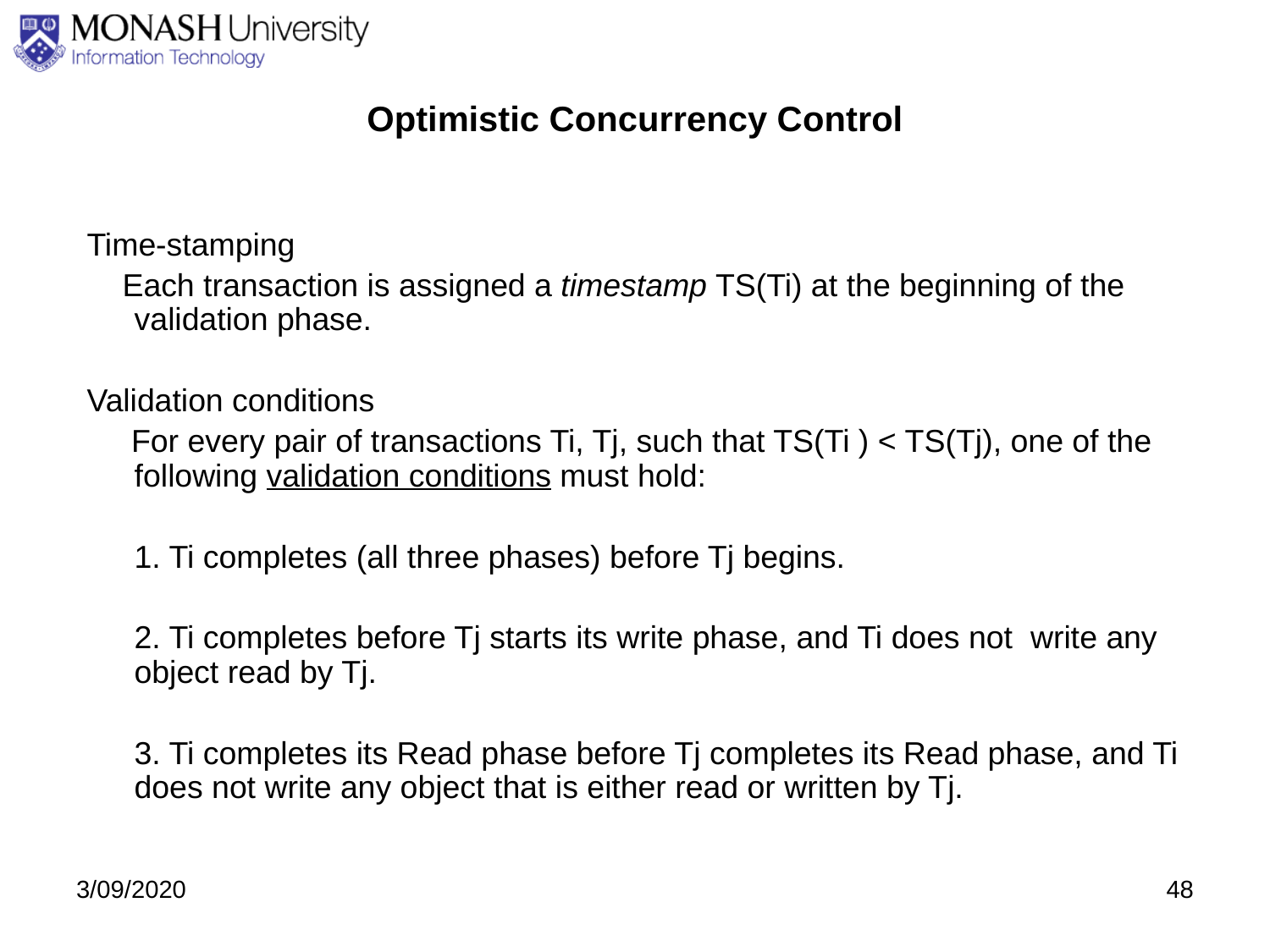

# Optimistic Concurrency Control
Time-stamping
    Each transaction is assigned a timestamp TS(Ti) at the beginning of the validation phase.

Validation conditions
     For every pair of transactions Ti, Tj, such that TS(Ti ) < TS(Tj), one of the following validation conditions must hold:

   	1. Ti completes (all three phases) before Tj begins.

	2. Ti completes before Tj starts its write phase, and Ti does not  write any object read by Tj.

	3. Ti completes its Read phase before Tj completes its Read phase, and Ti does not write any object that is either read or written by Tj.

3/09/2020
48